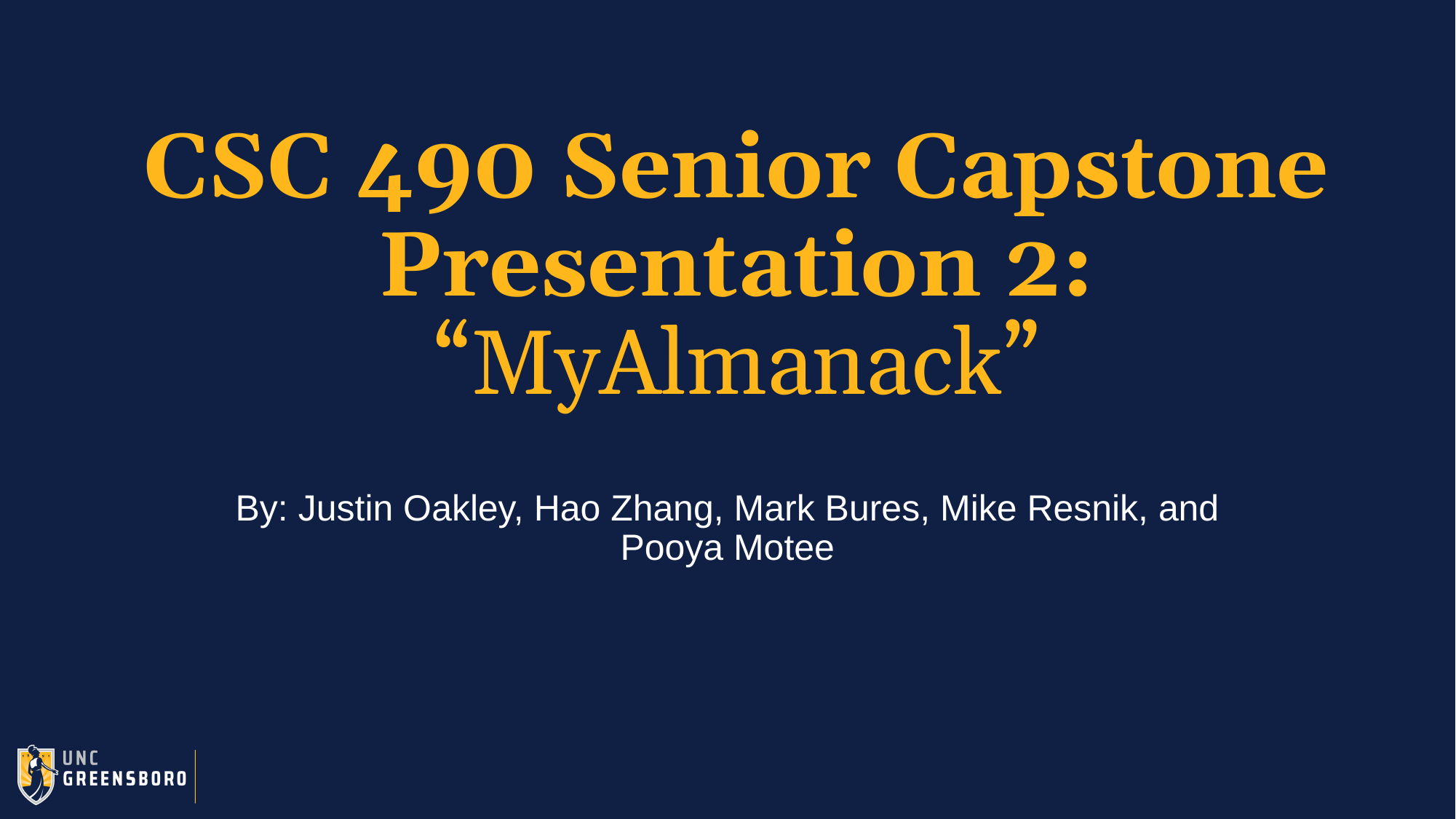

# CSC 490 Senior Capstone Presentation 2:
“MyAlmanack”
By: Justin Oakley, Hao Zhang, Mark Bures, Mike Resnik, and Pooya Motee